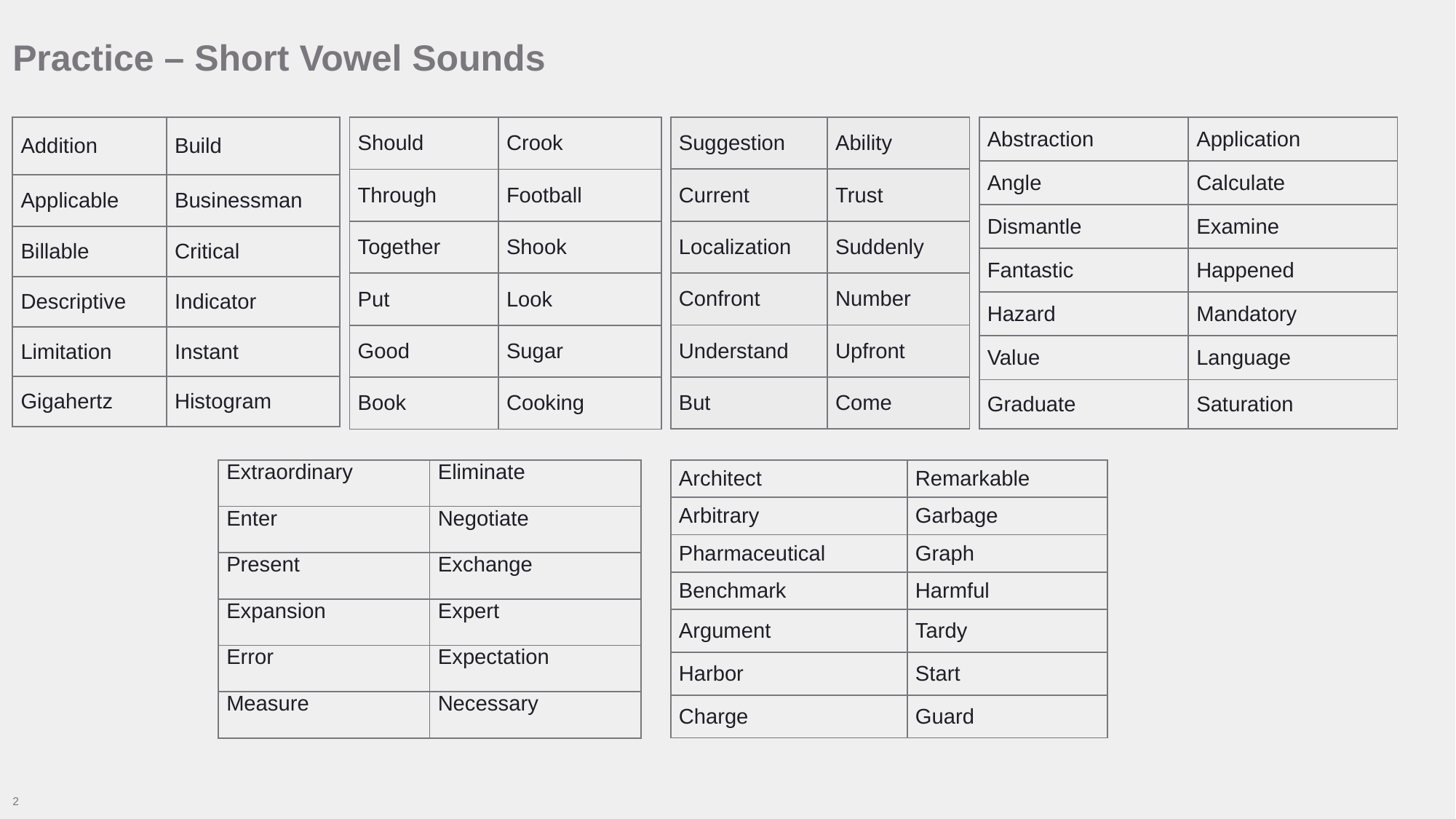

# Practice – Short Vowel Sounds
| Addition | Build |
| --- | --- |
| Applicable | Businessman |
| Billable | Critical |
| Descriptive | Indicator |
| Limitation | Instant |
| Gigahertz | Histogram |
| Should | Crook |
| --- | --- |
| Through | Football |
| Together | Shook |
| Put | Look |
| Good | Sugar |
| Book | Cooking |
| Suggestion | Ability |
| --- | --- |
| Current | Trust |
| Localization | Suddenly |
| Confront | Number |
| Understand | Upfront |
| But | Come |
| Abstraction | Application |
| --- | --- |
| Angle | Calculate |
| Dismantle | Examine |
| Fantastic | Happened |
| Hazard | Mandatory |
| Value | Language |
| Graduate | Saturation |
| Architect | Remarkable |
| --- | --- |
| Arbitrary | Garbage |
| Pharmaceutical | Graph |
| Benchmark | Harmful |
| Argument | Tardy |
| Harbor | Start |
| Charge | Guard |
| Extraordinary | Eliminate |
| --- | --- |
| Enter | Negotiate |
| Present | Exchange |
| Expansion | Expert |
| Error | Expectation |
| Measure | Necessary |

2